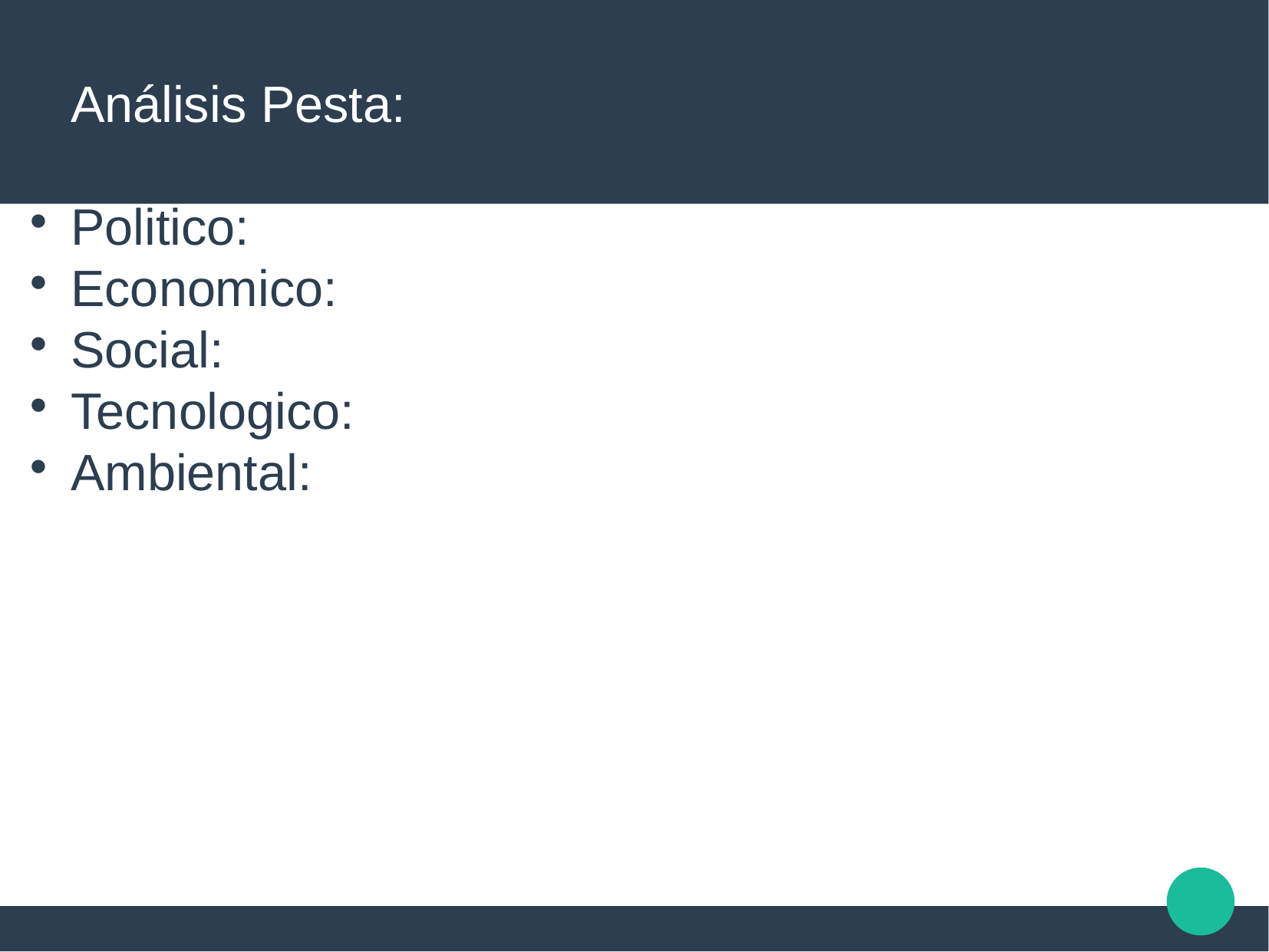

Análisis Pesta:

Politico:
Economico:
Social:
Tecnologico:
Ambiental: